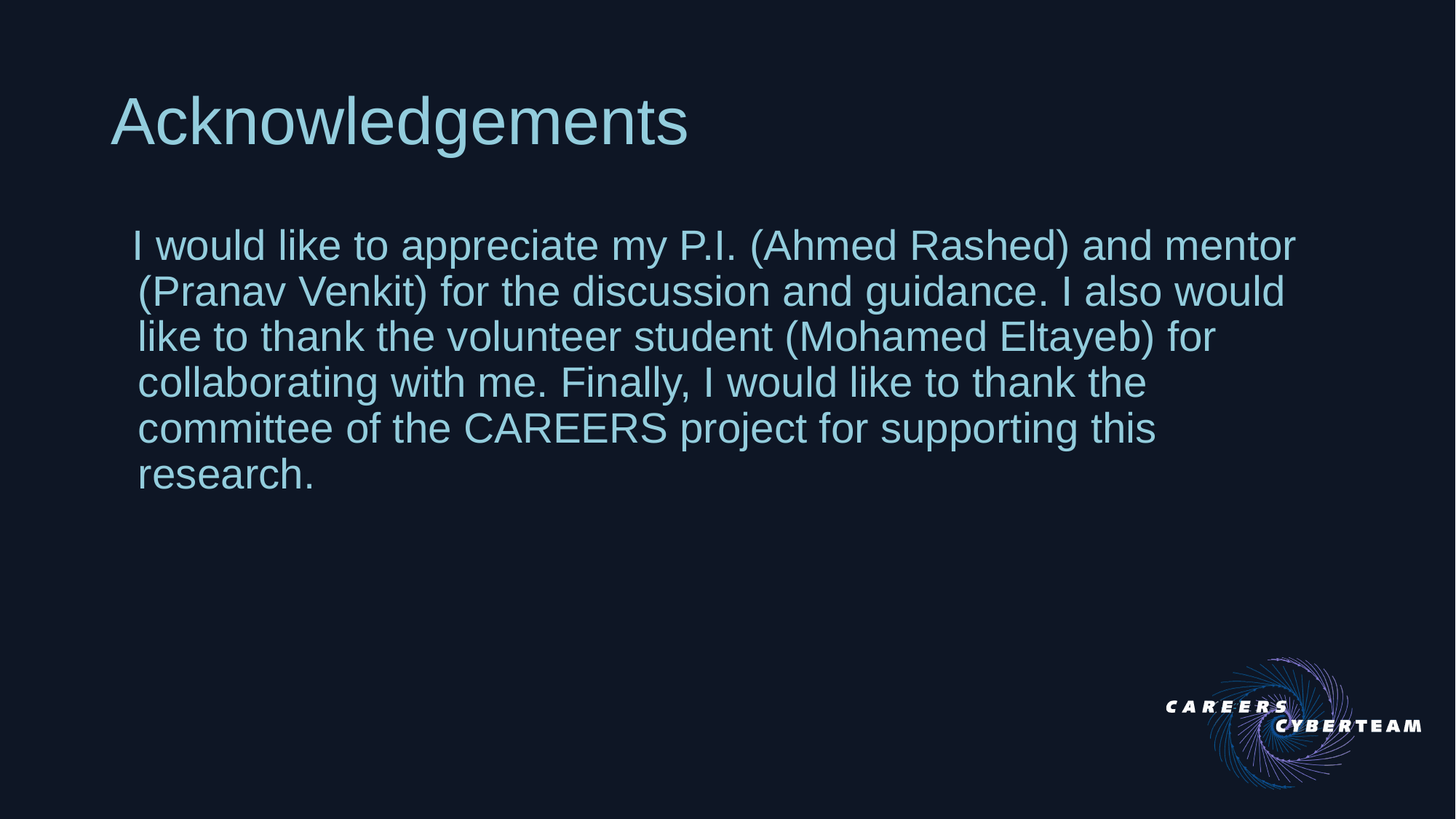

# Acknowledgements
I would like to appreciate my P.I. (Ahmed Rashed) and mentor (Pranav Venkit) for the discussion and guidance. I also would like to thank the volunteer student (Mohamed Eltayeb) for collaborating with me. Finally, I would like to thank the committee of the CAREERS project for supporting this research.